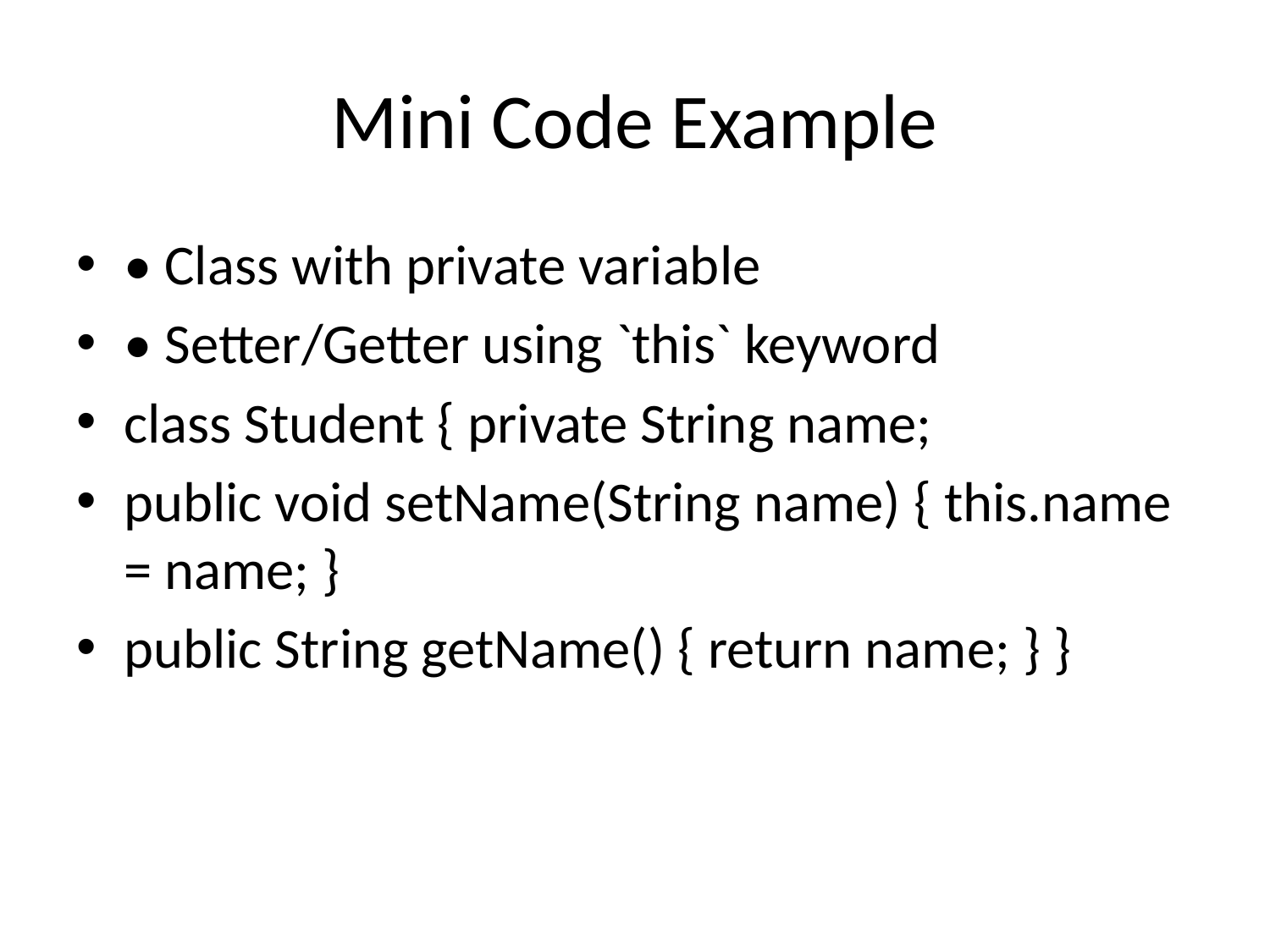

# Mini Code Example
• Class with private variable
• Setter/Getter using `this` keyword
class Student { private String name;
public void setName(String name) { this.name = name; }
public String getName() { return name; } }